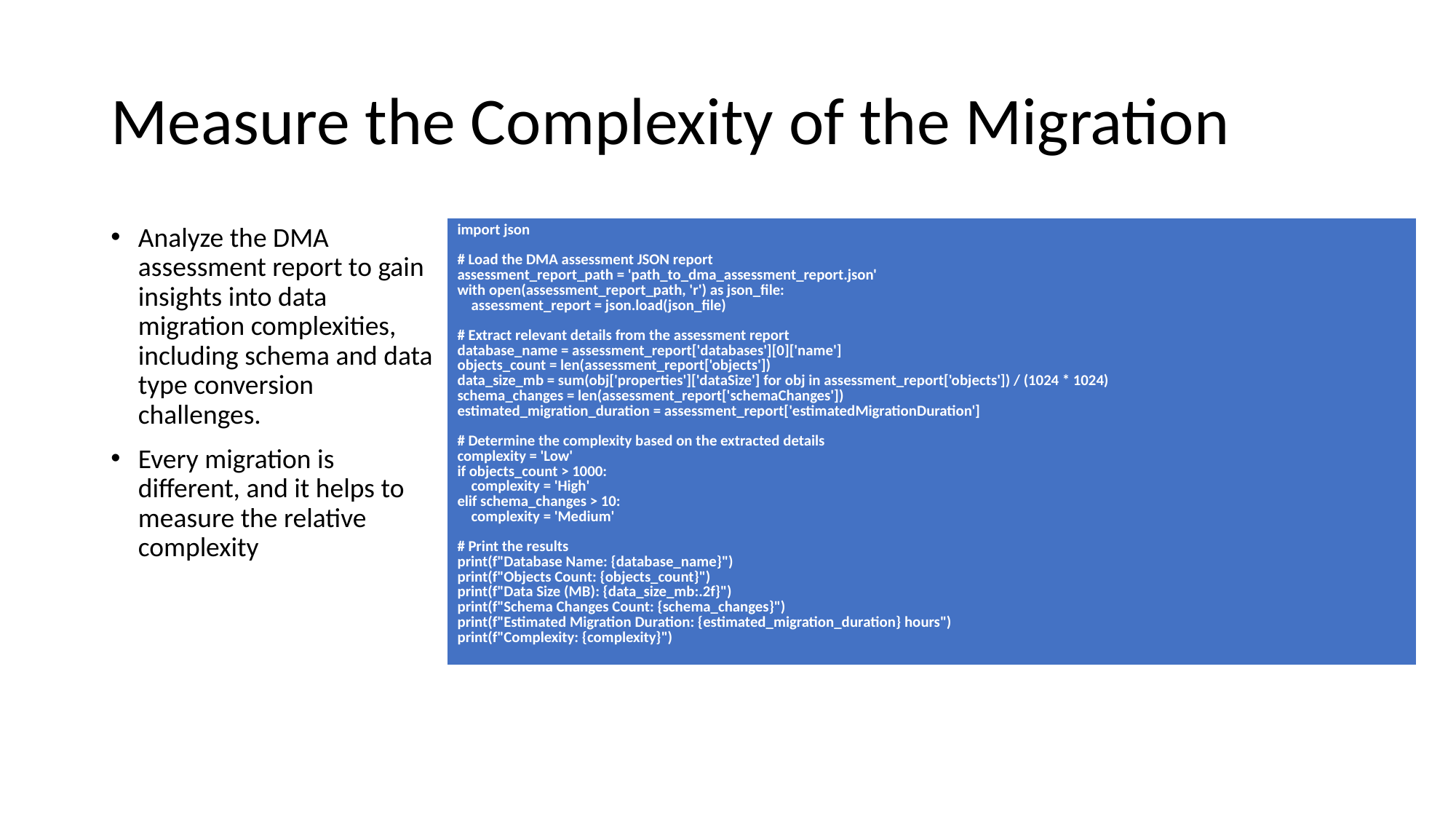

# Measure the Complexity of the Migration
Analyze the DMA assessment report to gain insights into data migration complexities, including schema and data type conversion challenges.
Every migration is different, and it helps to measure the relative complexity
| import json # Load the DMA assessment JSON report assessment\_report\_path = 'path\_to\_dma\_assessment\_report.json' with open(assessment\_report\_path, 'r') as json\_file: assessment\_report = json.load(json\_file) # Extract relevant details from the assessment report database\_name = assessment\_report['databases'][0]['name'] objects\_count = len(assessment\_report['objects']) data\_size\_mb = sum(obj['properties']['dataSize'] for obj in assessment\_report['objects']) / (1024 \* 1024) schema\_changes = len(assessment\_report['schemaChanges']) estimated\_migration\_duration = assessment\_report['estimatedMigrationDuration'] # Determine the complexity based on the extracted details complexity = 'Low' if objects\_count > 1000: complexity = 'High' elif schema\_changes > 10: complexity = 'Medium' # Print the results print(f"Database Name: {database\_name}") print(f"Objects Count: {objects\_count}") print(f"Data Size (MB): {data\_size\_mb:.2f}") print(f"Schema Changes Count: {schema\_changes}") print(f"Estimated Migration Duration: {estimated\_migration\_duration} hours") print(f"Complexity: {complexity}") |
| --- |